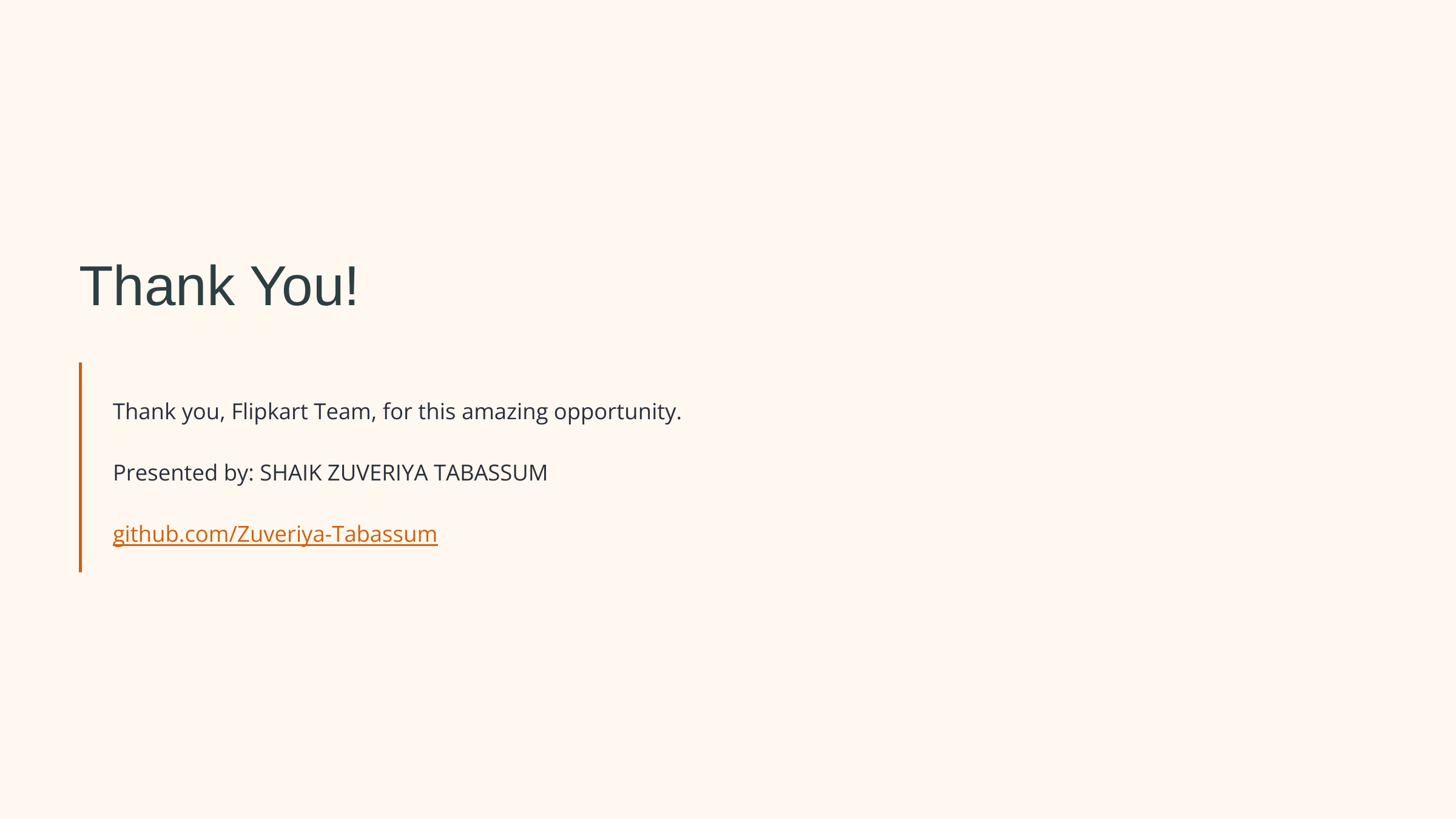

Thank You!

Thank you, Flipkart Team, for this amazing opportunity.
Presented by: SHAIK ZUVERIYA TABASSUM
github.com/Zuveriya-Tabassum